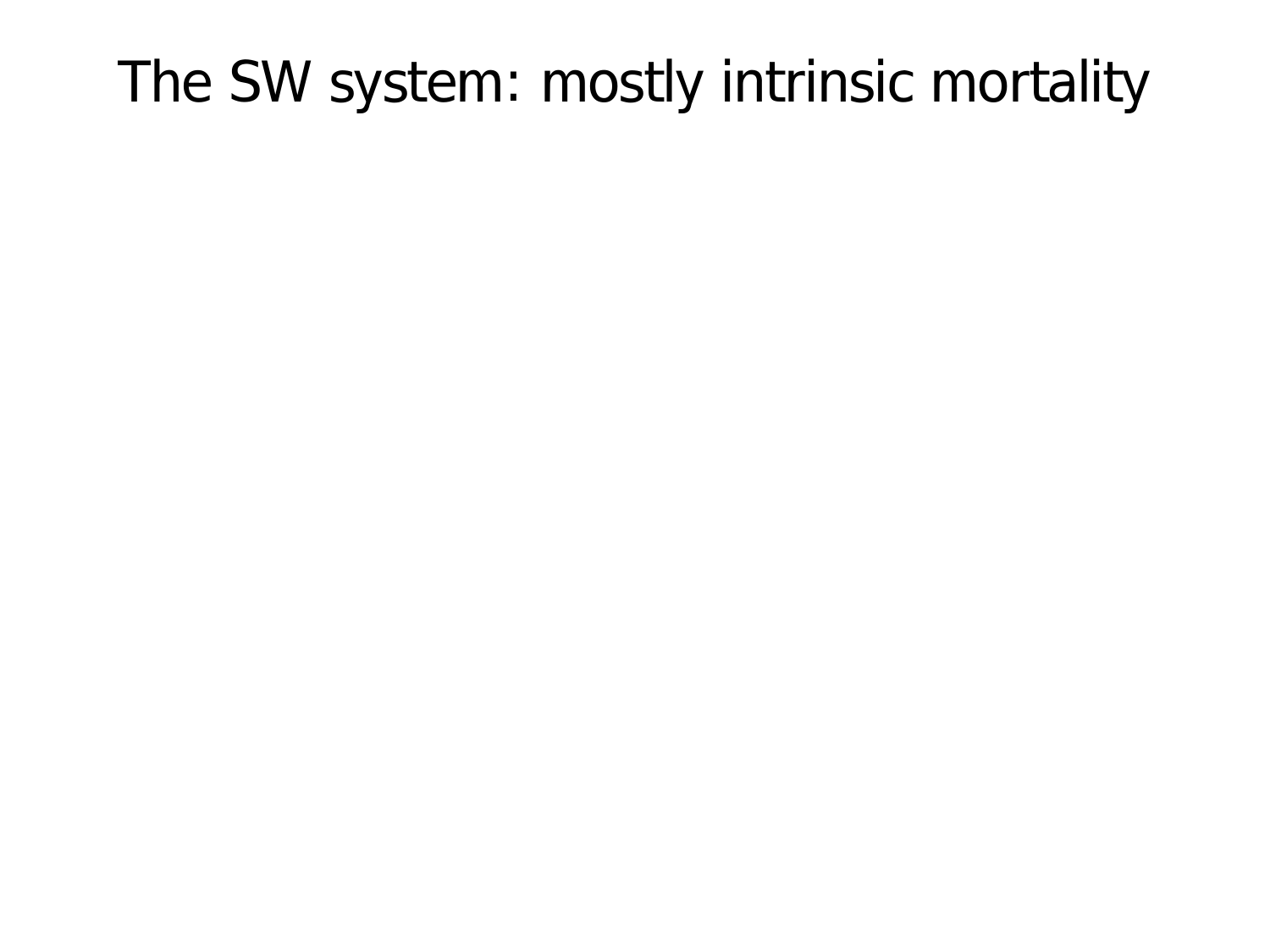

# The SW system: mostly intrinsic mortality